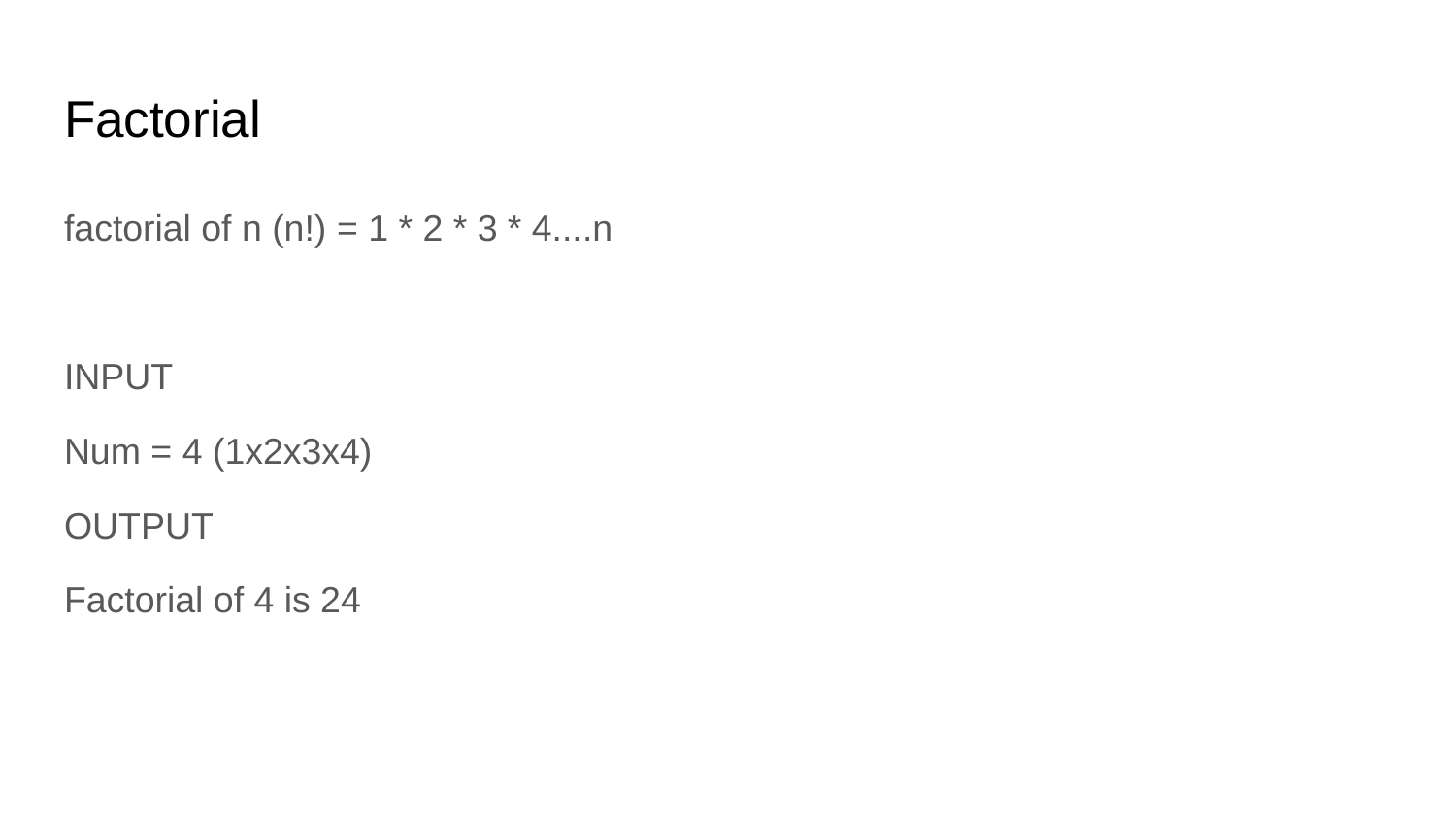

# Factorial
factorial of n (n!) = 1 * 2 * 3 * 4....n

INPUT
Num = 4 (1x2x3x4)
OUTPUT
Factorial of 4 is 24